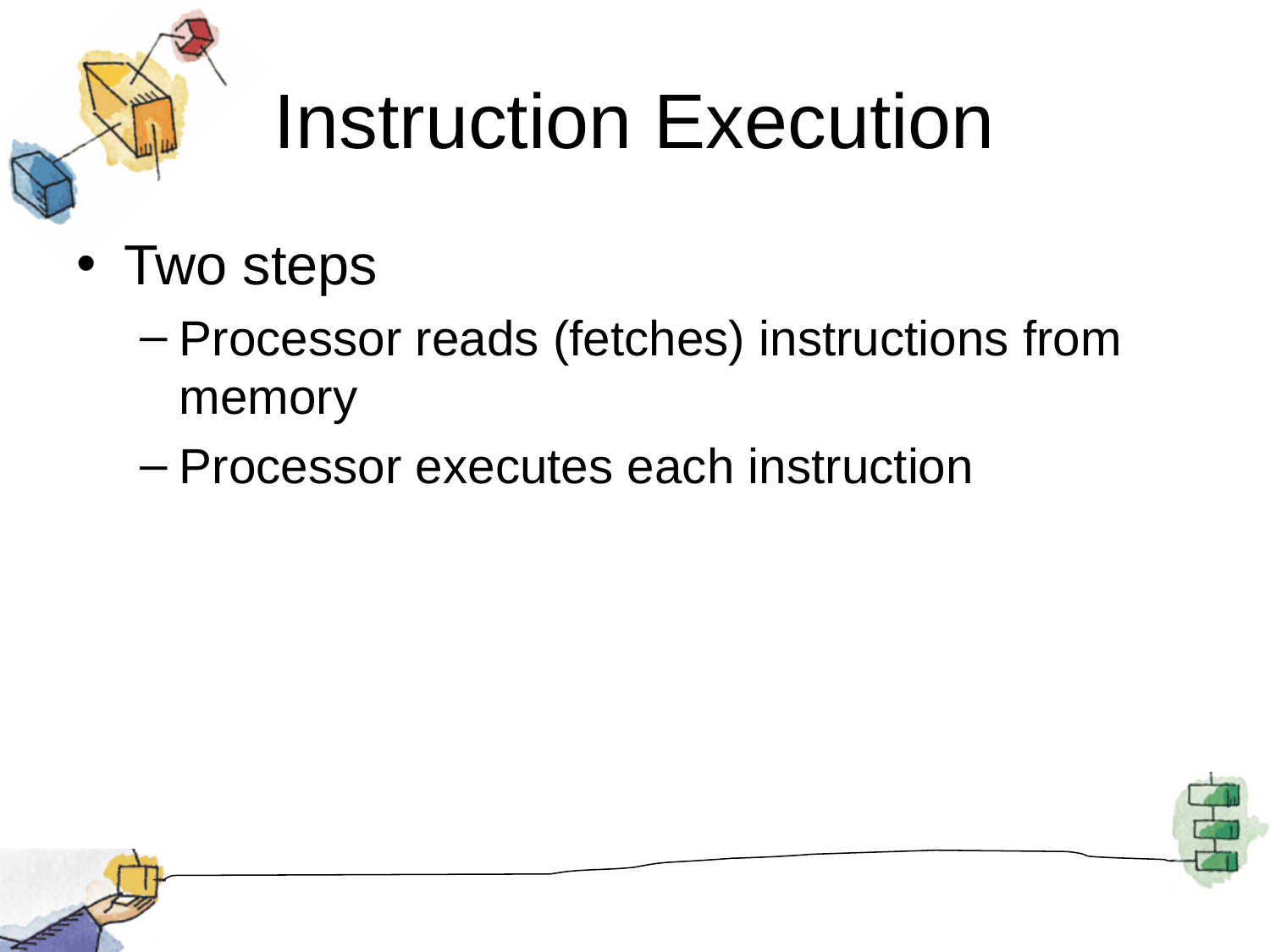

# Instruction Execution
Two steps
Processor reads (fetches) instructions from memory
Processor executes each instruction